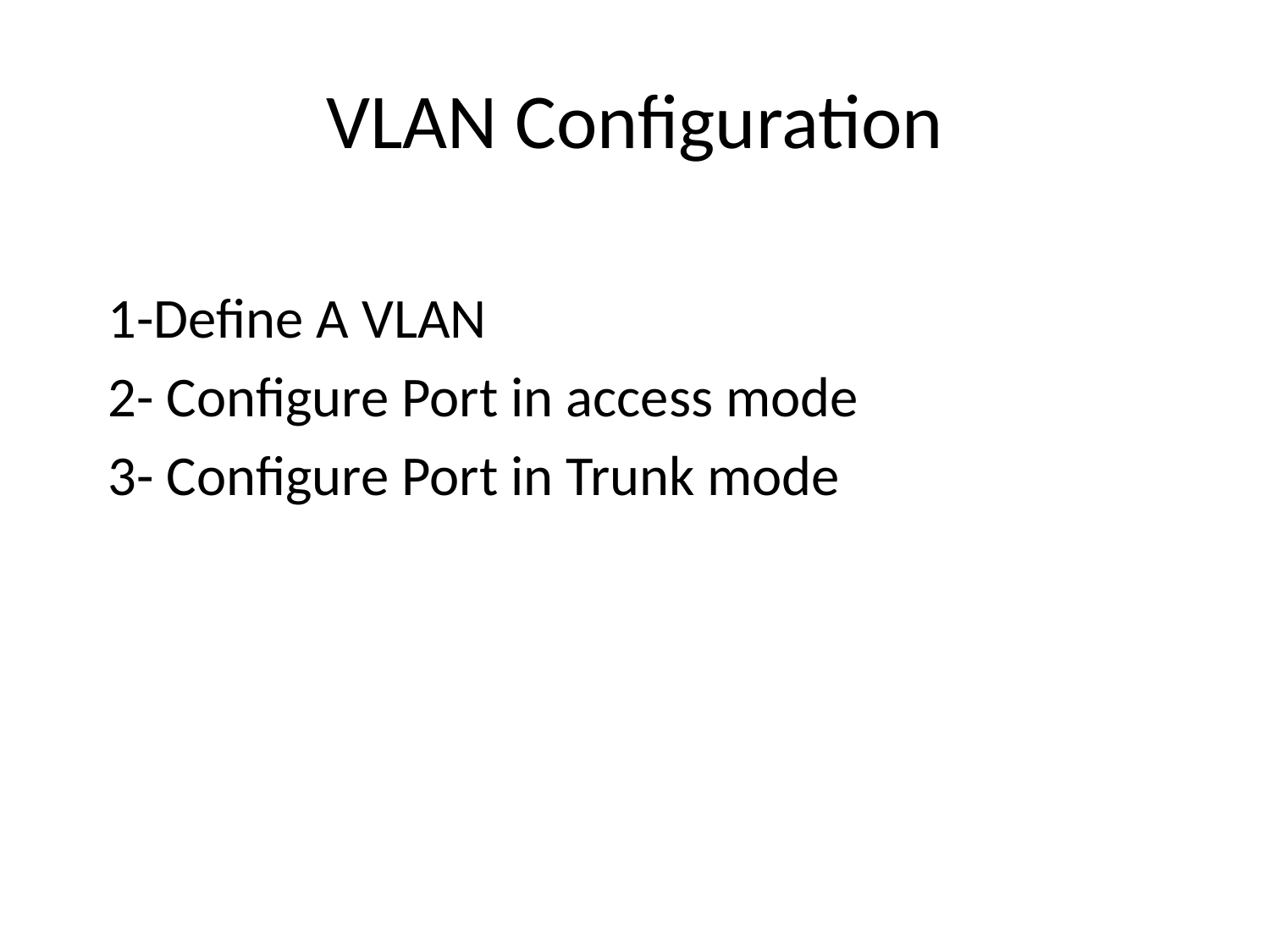

# VLAN Configuration
1-Define A VLAN
2- Configure Port in access mode
3- Configure Port in Trunk mode